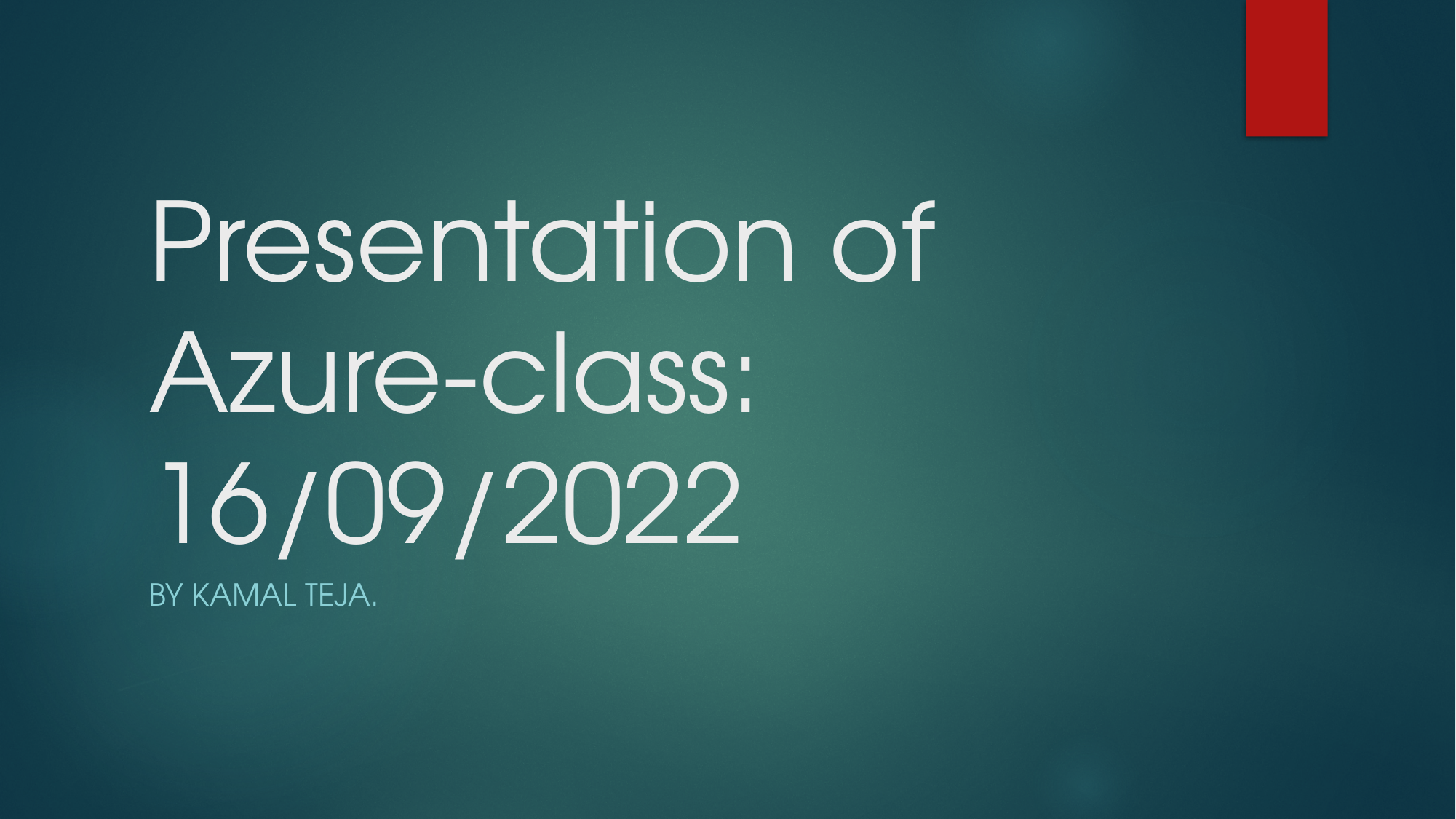

# Presentation of Azure-class: 16/09/2022
By Kamal teja.